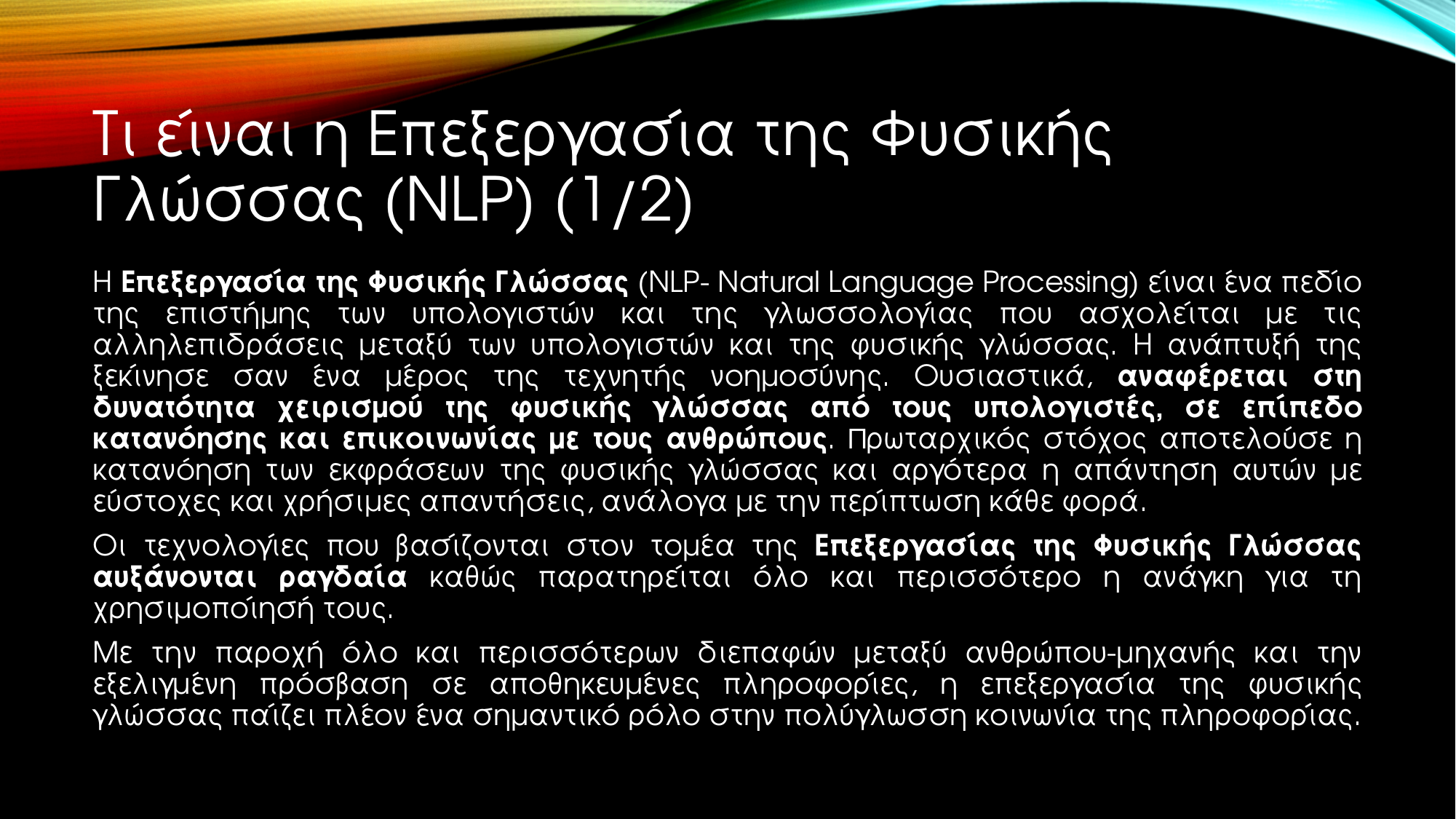

# Τι είναι η Επεξεργασία της Φυσικής Γλώσσας (NLP) (1/2)
Η Επεξεργασία της Φυσικής Γλώσσας (NLP- Natural Language Processing) είναι ένα πεδίο της επιστήμης των υπολογιστών και της γλωσσολογίας που ασχολείται με τις αλληλεπιδράσεις μεταξύ των υπολογιστών και της φυσικής γλώσσας. Η ανάπτυξή της ξεκίνησε σαν ένα μέρος της τεχνητής νοημοσύνης. Ουσιαστικά, αναφέρεται στη δυνατότητα χειρισμού της φυσικής γλώσσας από τους υπολογιστές, σε επίπεδο κατανόησης και επικοινωνίας με τους ανθρώπους. Πρωταρχικός στόχος αποτελούσε η κατανόηση των εκφράσεων της φυσικής γλώσσας και αργότερα η απάντηση αυτών με εύστοχες και χρήσιμες απαντήσεις, ανάλογα με την περίπτωση κάθε φορά.
Οι τεχνολογίες που βασίζονται στον τομέα της Επεξεργασίας της Φυσικής Γλώσσας αυξάνονται ραγδαία καθώς παρατηρείται όλο και περισσότερο η ανάγκη για τη χρησιμοποίησή τους.
Με την παροχή όλο και περισσότερων διεπαφών μεταξύ ανθρώπου-μηχανής και την εξελιγμένη πρόσβαση σε αποθηκευμένες πληροφορίες, η επεξεργασία της φυσικής γλώσσας παίζει πλέον ένα σημαντικό ρόλο στην πολύγλωσση κοινωνία της πληροφορίας.